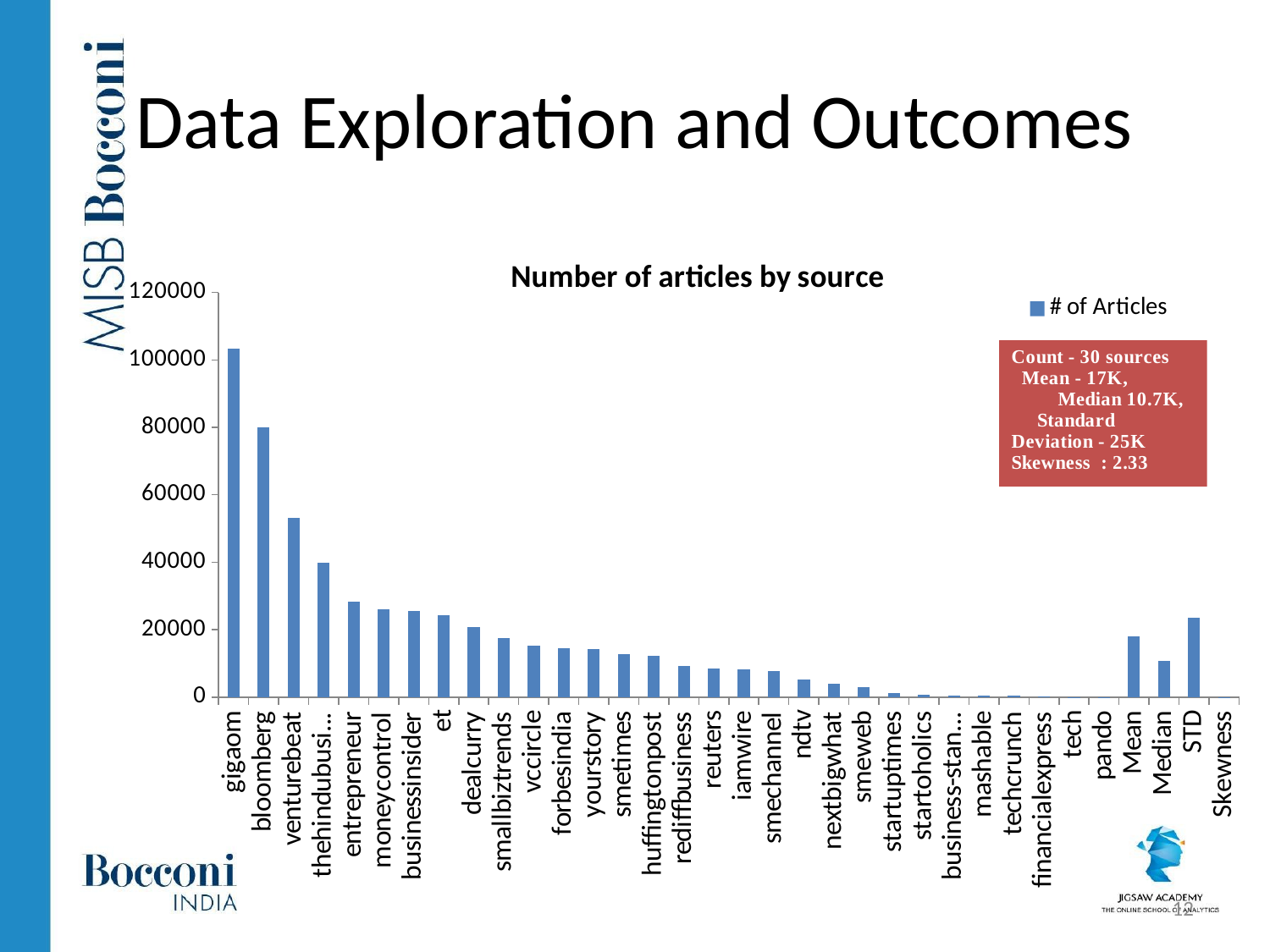

# Data Exploration and Outcomes

### Chart: Number of articles by source

| Category | # of Articles |
|---|---|
| gigaom | 103348.0 |
| bloomberg | 80010.0 |
| venturebeat | 53136.0 |
| thehindubusiness | 39716.0 |
| entrepreneur | 28264.0 |
| moneycontrol | 26106.0 |
| businessinsider | 25416.0 |
| et | 24374.0 |
| dealcurry | 20748.0 |
| smallbiztrends | 17440.0 |
| vccircle | 15250.0 |
| forbesindia | 14552.0 |
| yourstory | 14244.0 |
| smetimes | 12682.0 |
| huffingtonpost | 12314.0 |
| rediffbusiness | 9144.0 |
| reuters | 8524.0 |
| iamwire | 8150.0 |
| smechannel | 7680.0 |
| ndtv | 5206.0 |
| nextbigwhat | 3934.0 |
| smeweb | 2880.0 |
| startuptimes | 1228.0 |
| startoholics | 574.0 |
| business-standard | 452.0 |
| mashable | 440.0 |
| techcrunch | 346.0 |
| financialexpress | 98.0 |
| tech | 44.0 |
| pando | 32.0 |
| Mean | 17877.733333333334 |
| Median | 10729.0 |
| STD | 23554.531310603958 |
| Skewness | 2.327222393680056 |
12